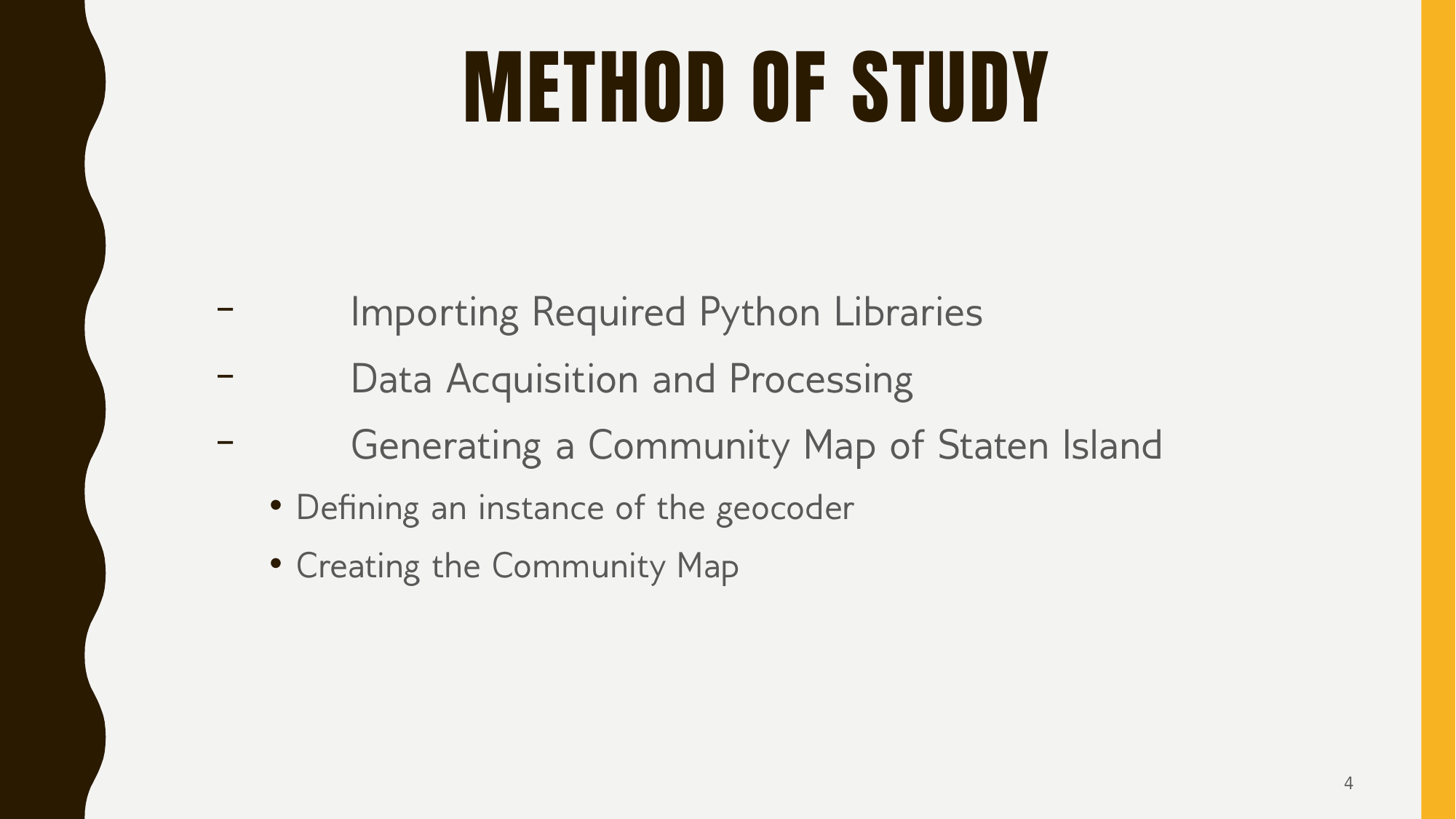

# Method of Study
	Importing Required Python Libraries
	Data Acquisition and Processing
	Generating a Community Map of Staten Island
Defining an instance of the geocoder
Creating the Community Map
4